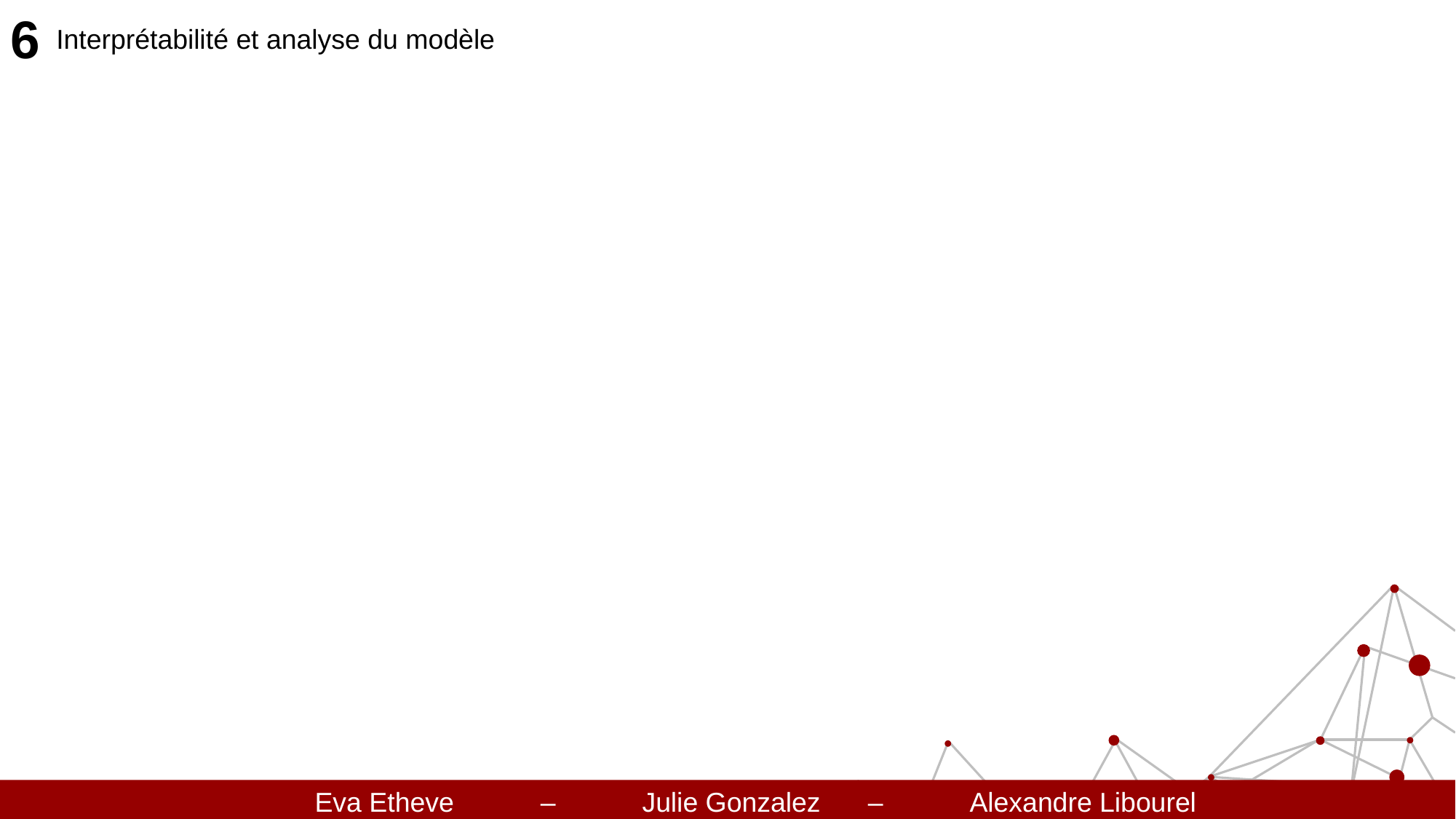

6
Interprétabilité et analyse du modèle

Eva Etheve	 – 	Julie Gonzalez	 – 	Alexandre Libourel